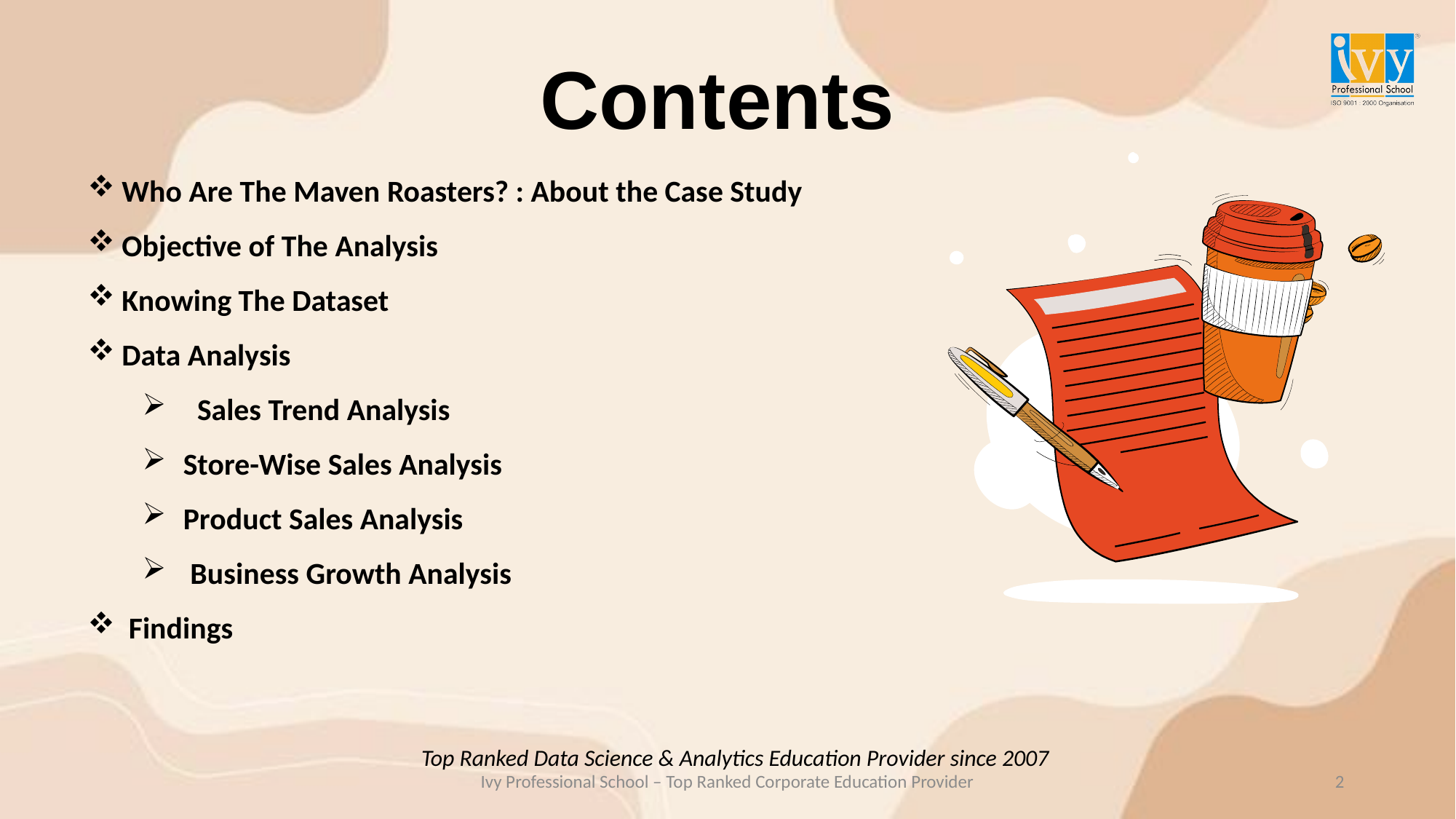

Contents
Who Are The Maven Roasters? : About the Case Study
Objective of The Analysis
Knowing The Dataset
Data Analysis
  Sales Trend Analysis
Store-Wise Sales Analysis
Product Sales Analysis
 Business Growth Analysis
Findings

Top Ranked Data Science & Analytics Education Provider since 2007

2